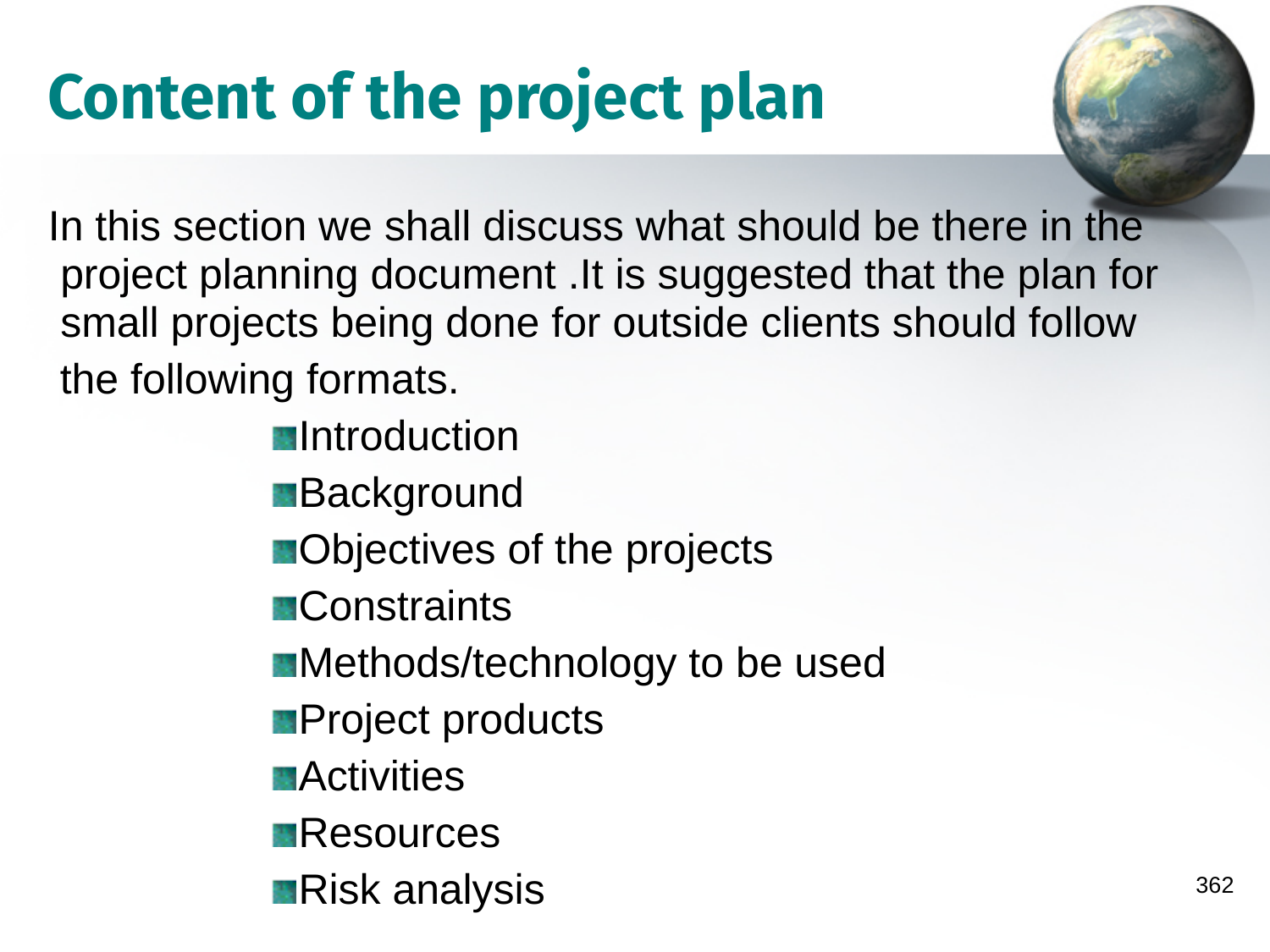

Content of the project plan

   In this section we shall discuss what should be there in the  project planning document .It is suggested that the plan for small projects being done for outside clients should follow
    the following formats.
Introduction
Background
Objectives of the projects
Constraints
Methods/technology to be used
Project products
Activities
Resources
Risk analysis
362